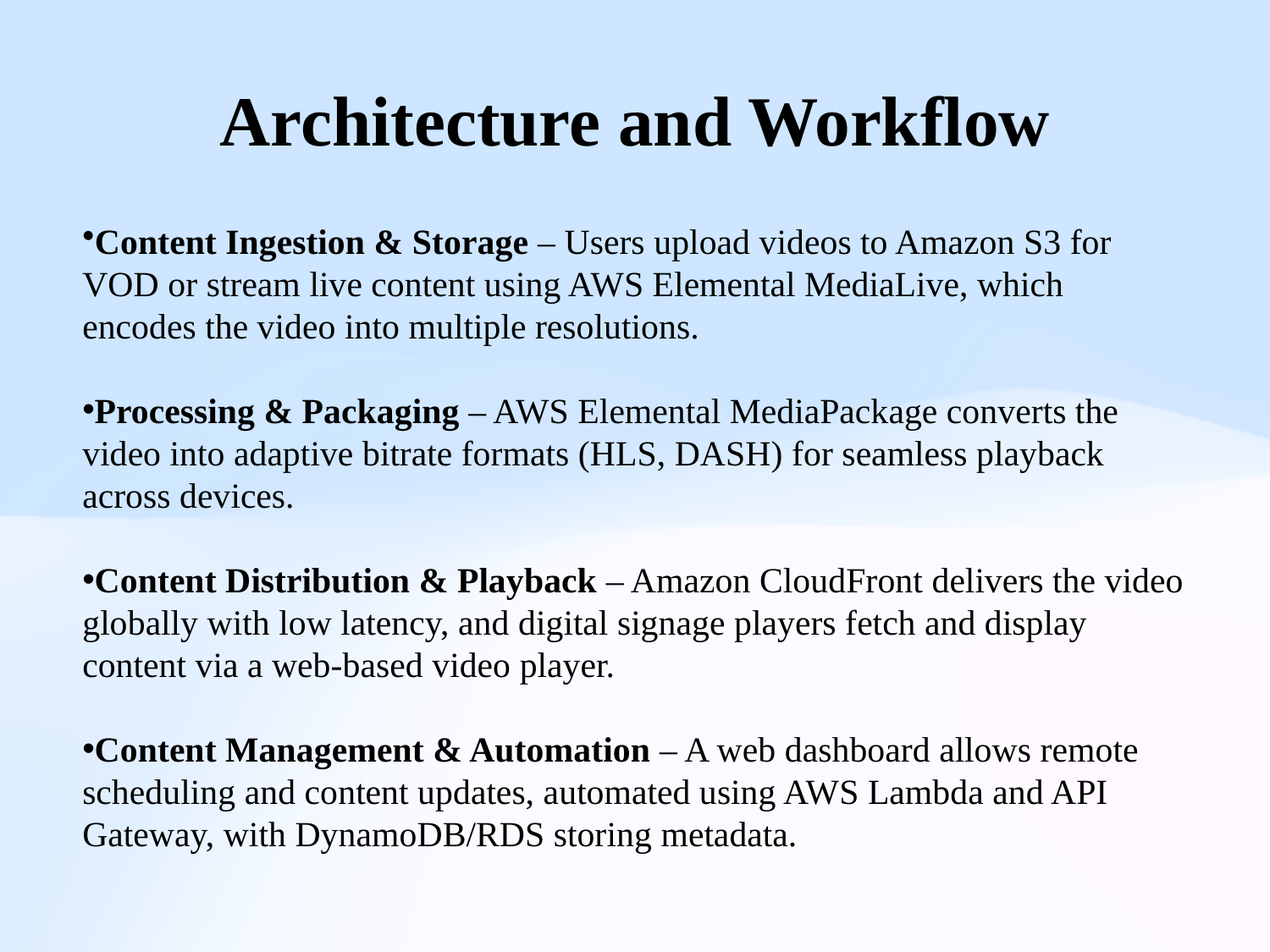

# Architecture and Workflow
Content Ingestion & Storage – Users upload videos to Amazon S3 for VOD or stream live content using AWS Elemental MediaLive, which encodes the video into multiple resolutions.

Processing & Packaging – AWS Elemental MediaPackage converts the video into adaptive bitrate formats (HLS, DASH) for seamless playback across devices.

Content Distribution & Playback – Amazon CloudFront delivers the video globally with low latency, and digital signage players fetch and display content via a web-based video player.

Content Management & Automation – A web dashboard allows remote scheduling and content updates, automated using AWS Lambda and API Gateway, with DynamoDB/RDS storing metadata.